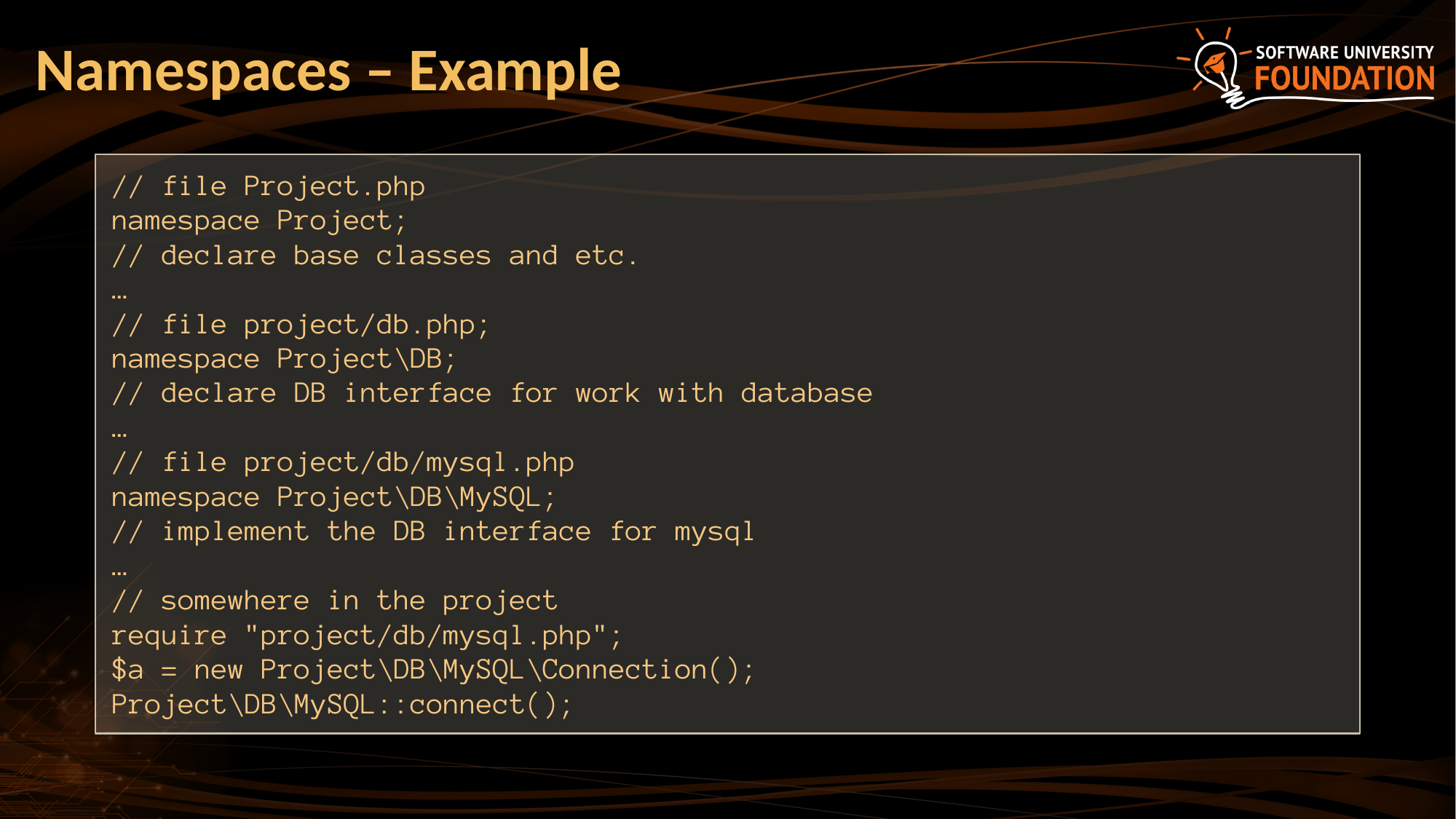

# Namespaces – Example

// file Project.php
namespace Project;
// declare base classes and etc.
…
// file project/db.php;
namespace Project\DB;
// declare DB interface for work with database
…
// file project/db/mysql.php
namespace Project\DB\MySQL;
// implement the DB interface for mysql
…
// somewhere in the project
require "project/db/mysql.php";
$a = new Project\DB\MySQL\Connection();
Project\DB\MySQL::connect();